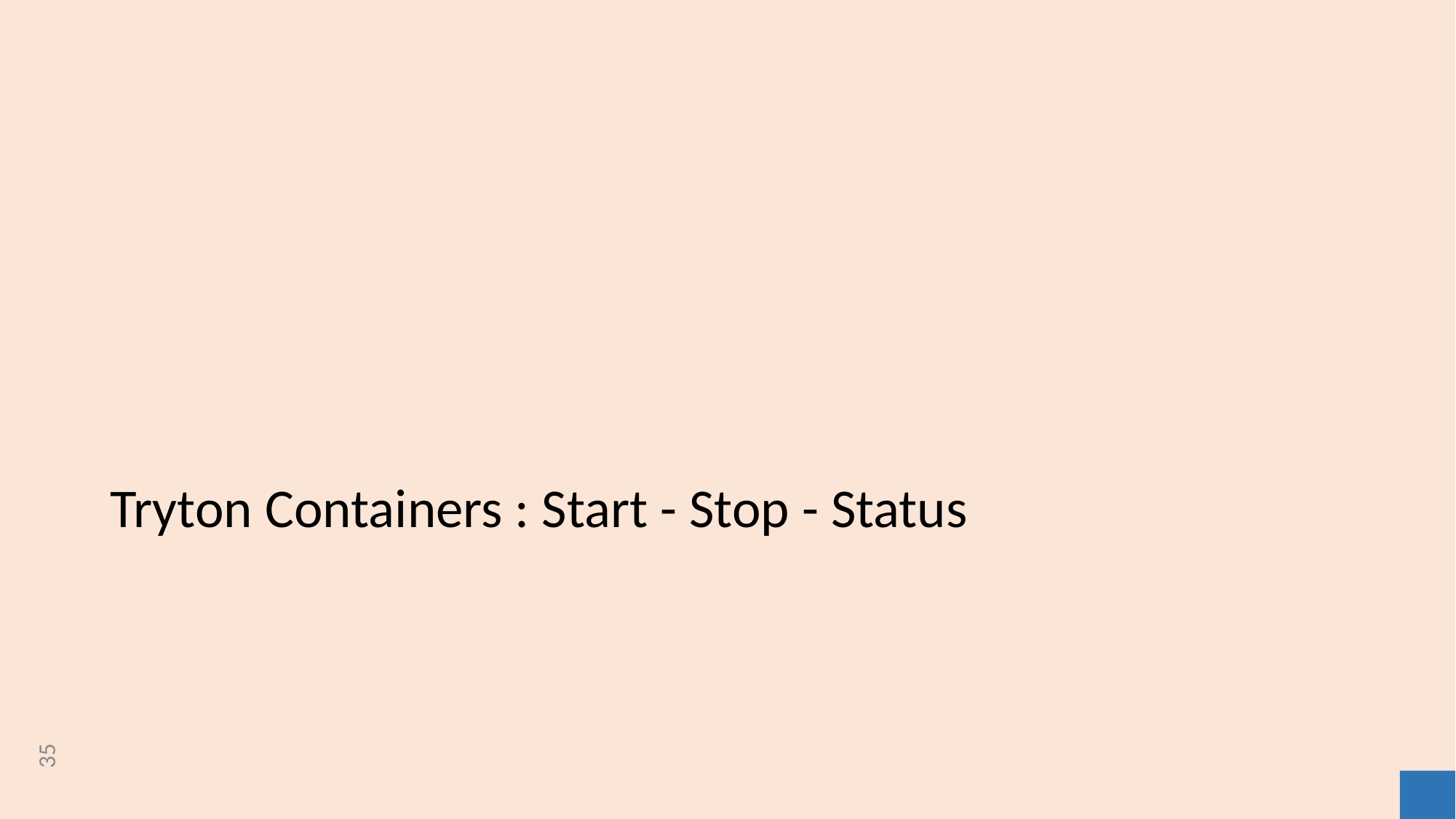

# Tryton Containers : Start - Stop - Status

35